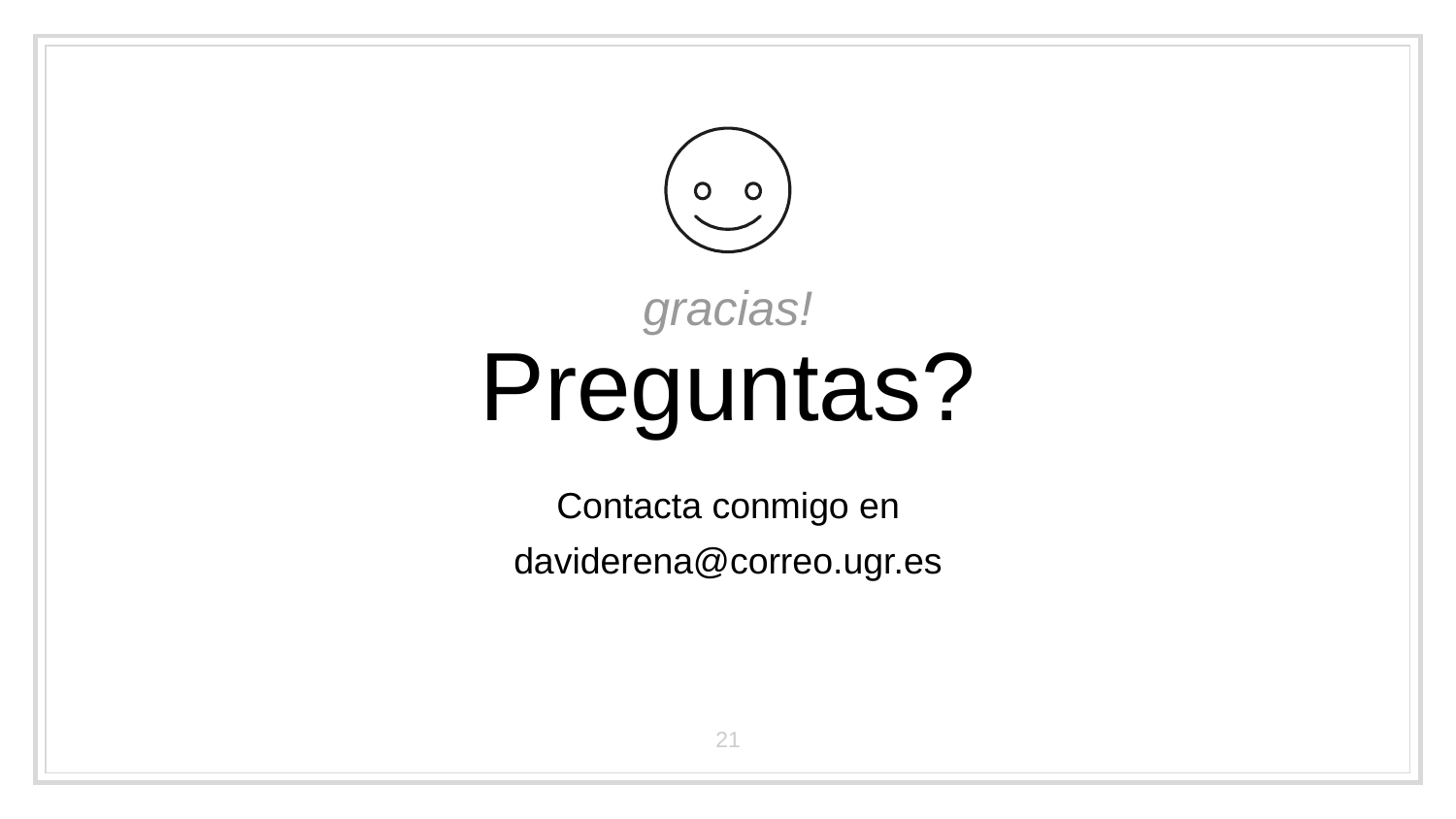

gracias!
Preguntas?
Contacta conmigo en
daviderena@correo.ugr.es
21